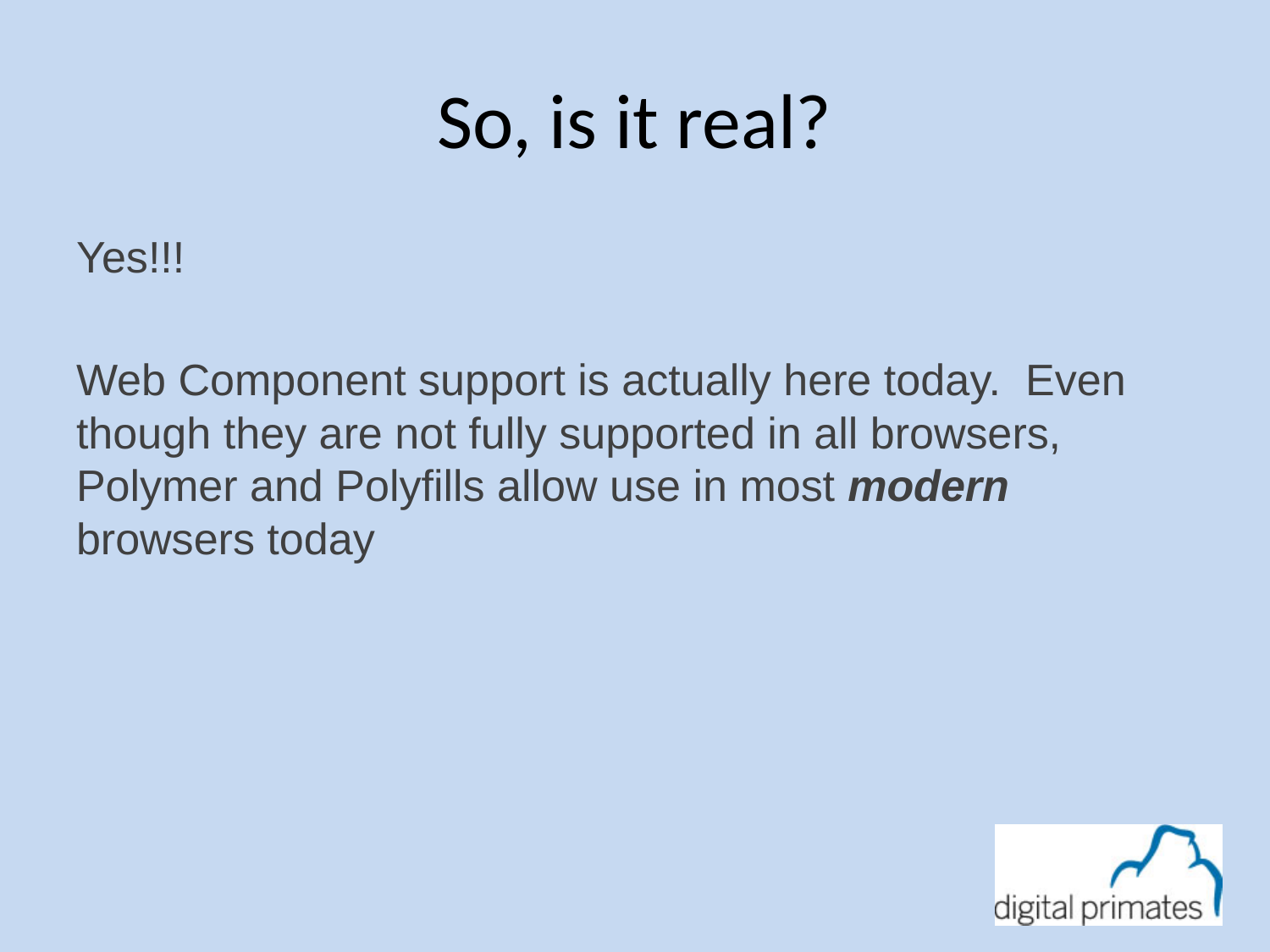

# So, is it real?
Yes!!!

Web Component support is actually here today.  Even though they are not fully supported in all browsers, Polymer and Polyfills allow use in most modern browsers today